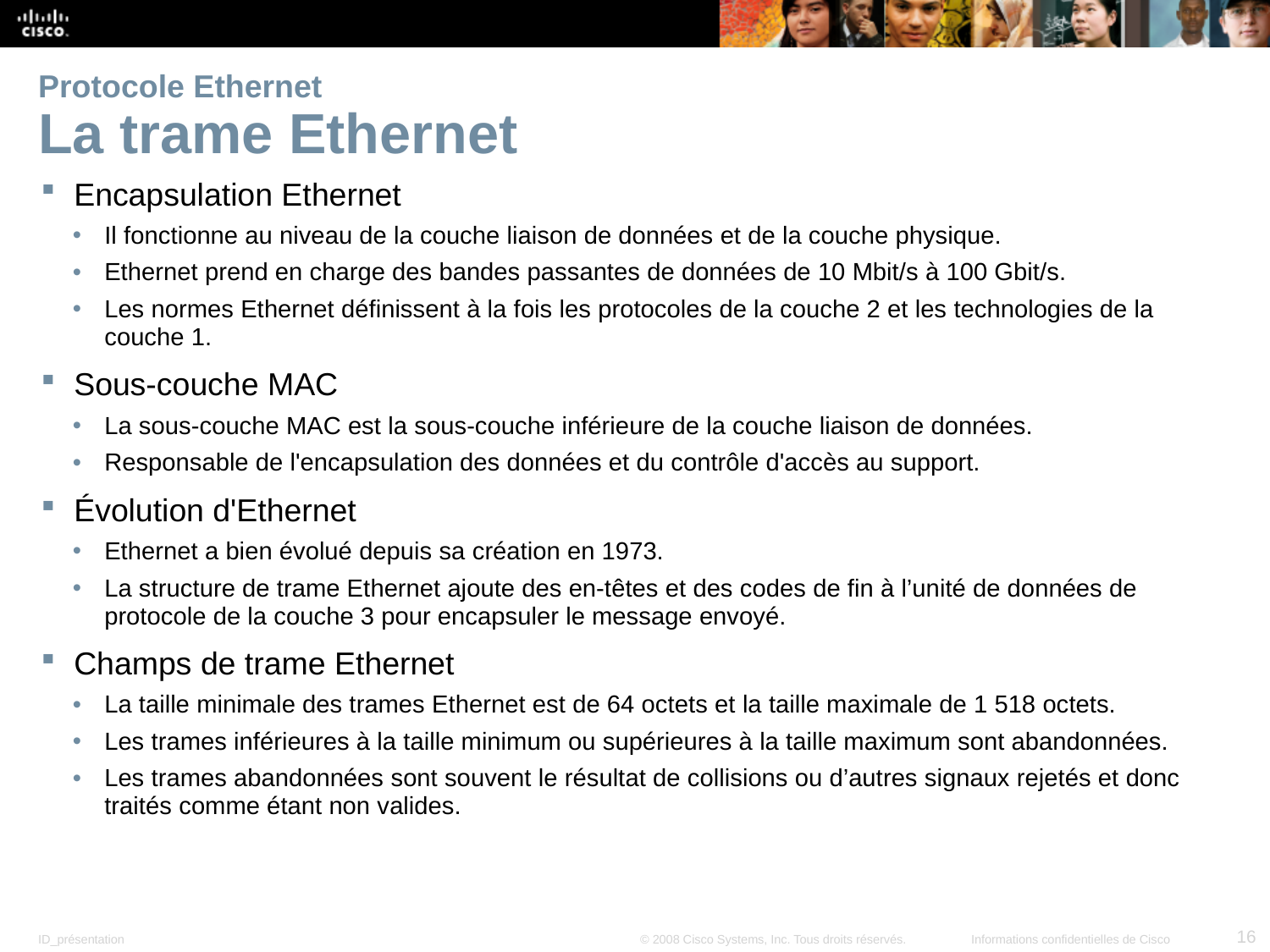

# Protocole Ethernet La trame Ethernet
Encapsulation Ethernet
Il fonctionne au niveau de la couche liaison de données et de la couche physique.
Ethernet prend en charge des bandes passantes de données de 10 Mbit/s à 100 Gbit/s.
Les normes Ethernet définissent à la fois les protocoles de la couche 2 et les technologies de la couche 1.
Sous-couche MAC
La sous-couche MAC est la sous-couche inférieure de la couche liaison de données.
Responsable de l'encapsulation des données et du contrôle d'accès au support.
Évolution d'Ethernet
Ethernet a bien évolué depuis sa création en 1973.
La structure de trame Ethernet ajoute des en-têtes et des codes de fin à l’unité de données de protocole de la couche 3 pour encapsuler le message envoyé.
Champs de trame Ethernet
La taille minimale des trames Ethernet est de 64 octets et la taille maximale de 1 518 octets.
Les trames inférieures à la taille minimum ou supérieures à la taille maximum sont abandonnées.
Les trames abandonnées sont souvent le résultat de collisions ou d’autres signaux rejetés et donc traités comme étant non valides.